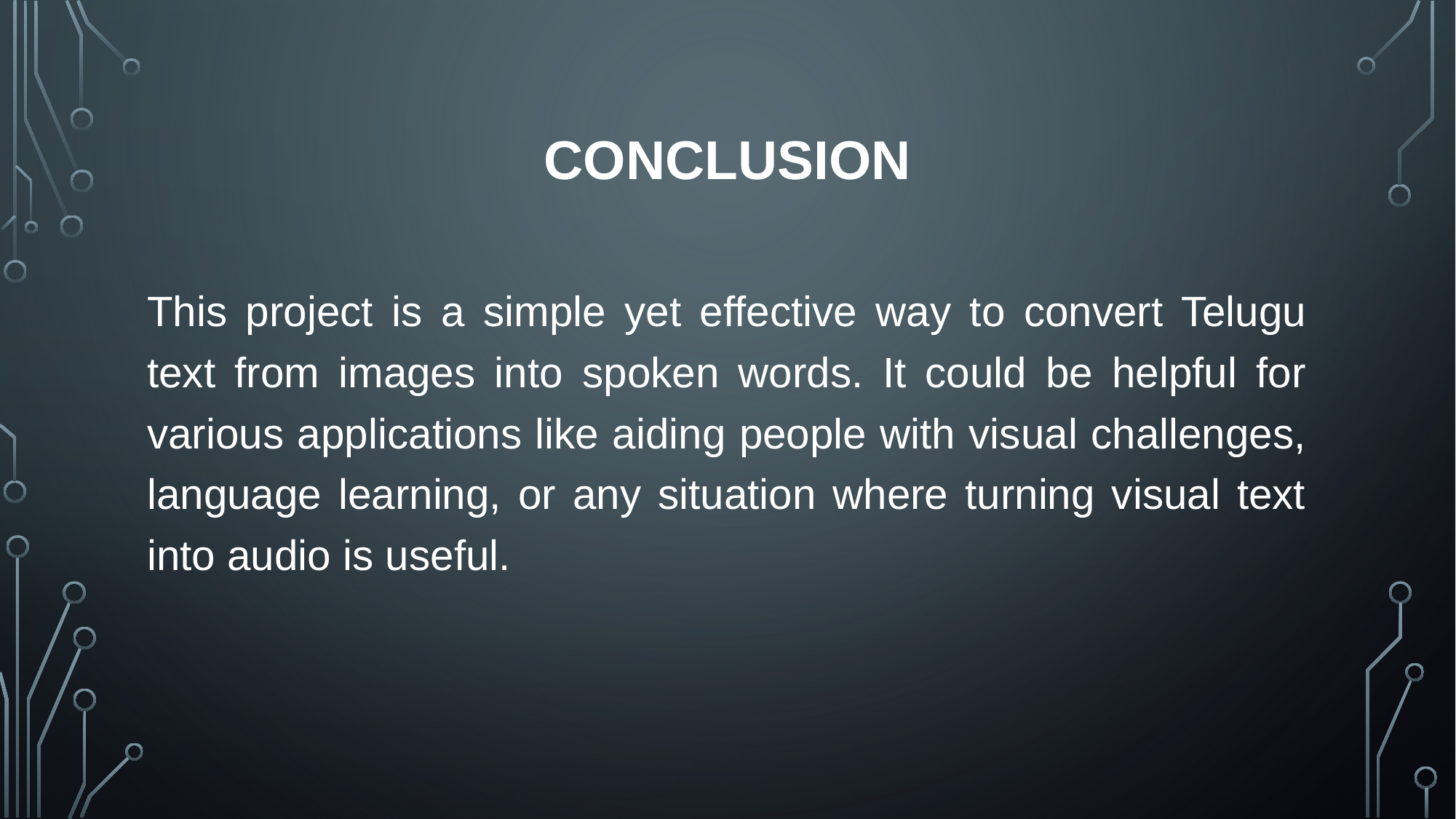

# Conclusion
This project is a simple yet effective way to convert Telugu text from images into spoken words. It could be helpful for various applications like aiding people with visual challenges, language learning, or any situation where turning visual text into audio is useful.